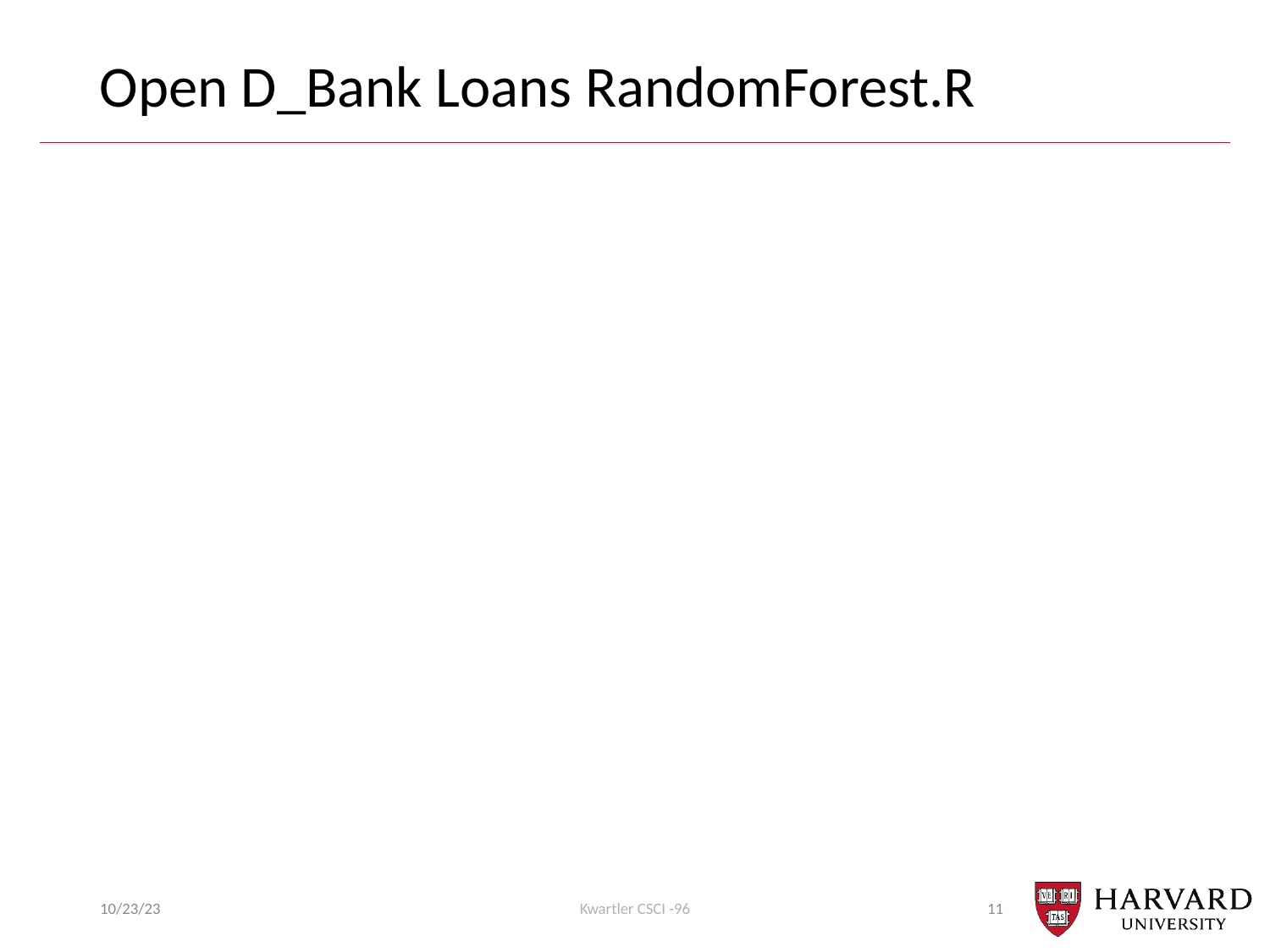

# Open D_Bank Loans RandomForest.R
10/23/23
Kwartler CSCI -96
11